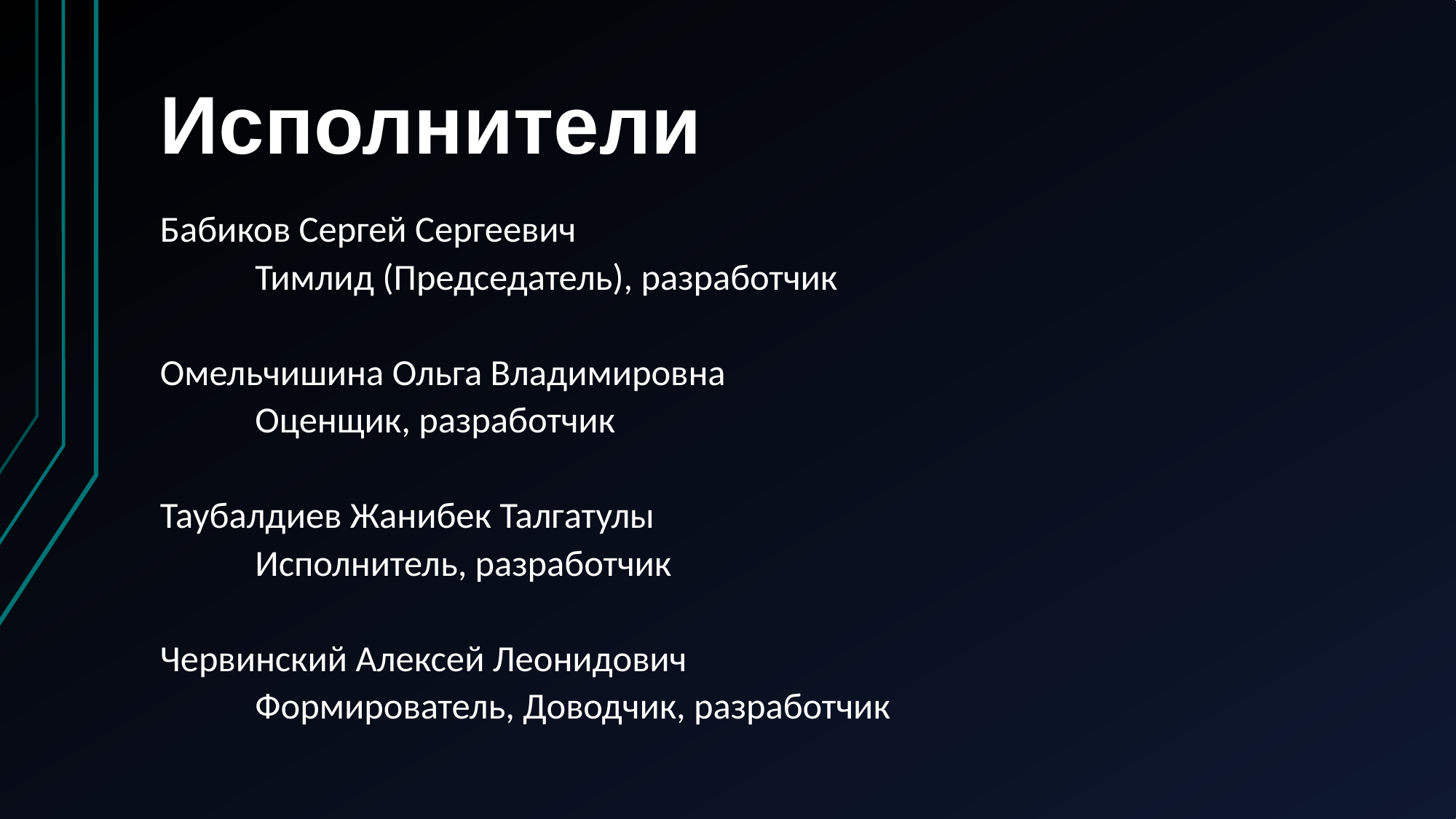

# Исполнители
Бабиков Сергей Сергеевич
	Тимлид (Председатель), разработчик

Омельчишина Ольга Владимировна
	Оценщик, разработчик

Таубалдиев Жанибек Талгатулы
	Исполнитель, разработчик

Червинский Алексей Леонидович
 	Формирователь, Доводчик, разработчик